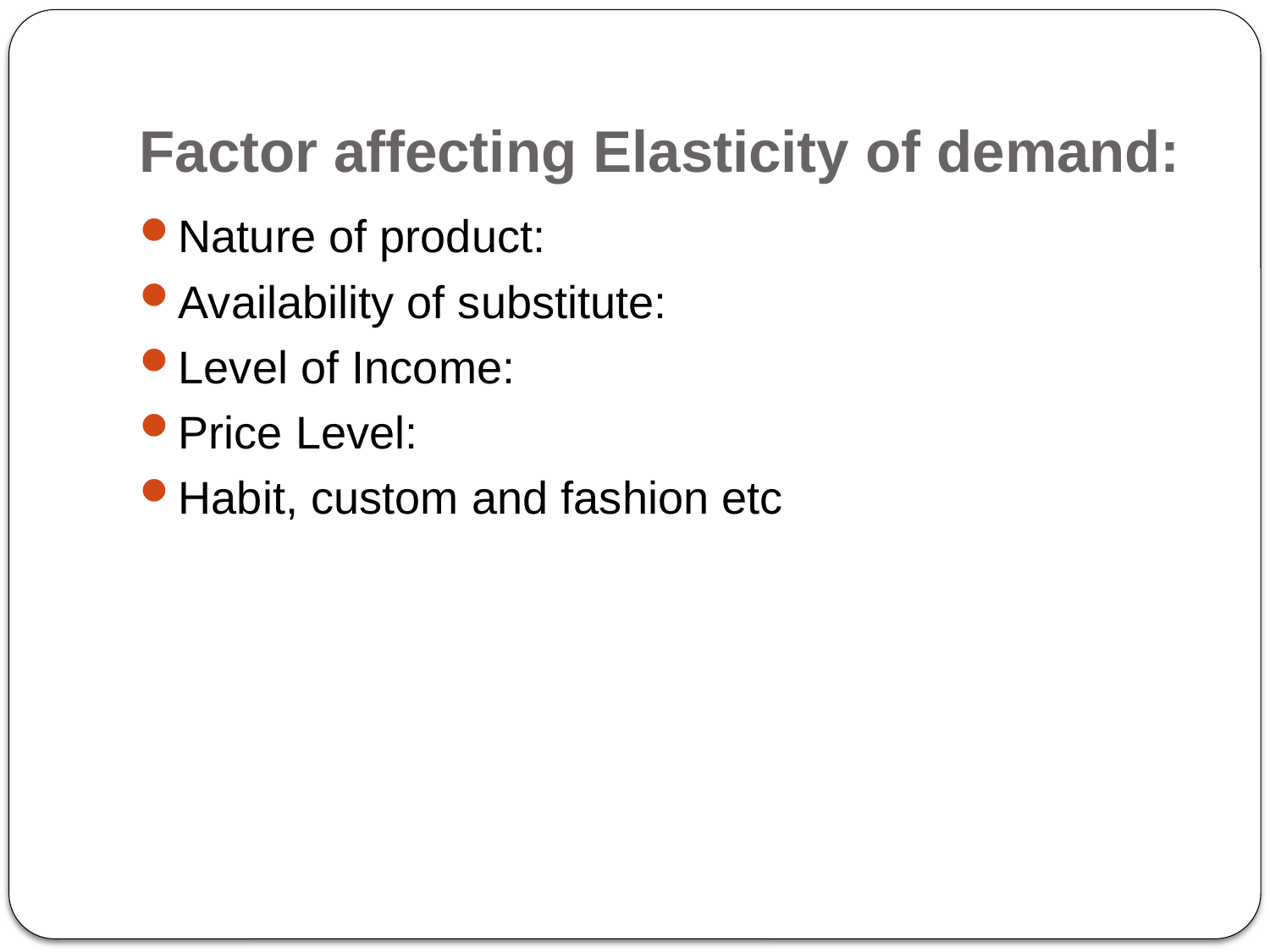

# Factor affecting Elasticity of demand:
Nature of product:
Availability of substitute:
Level of Income:
Price Level:
Habit, custom and fashion etc